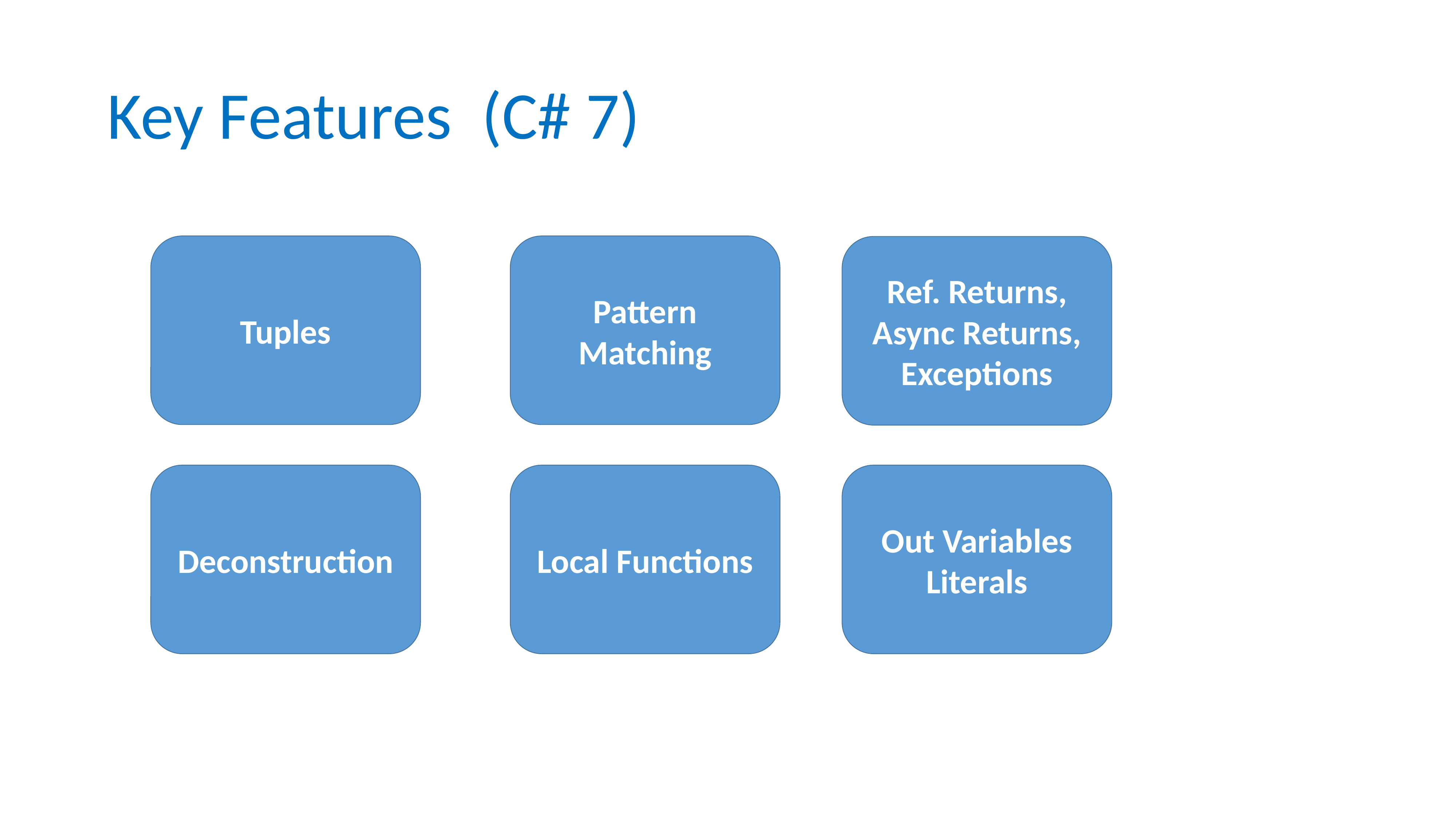

# Key Features  (C# 7)
Tuples
Pattern
Matching
Ref. Returns, Async Returns, Exceptions
Deconstruction
Local Functions
Out Variables Literals